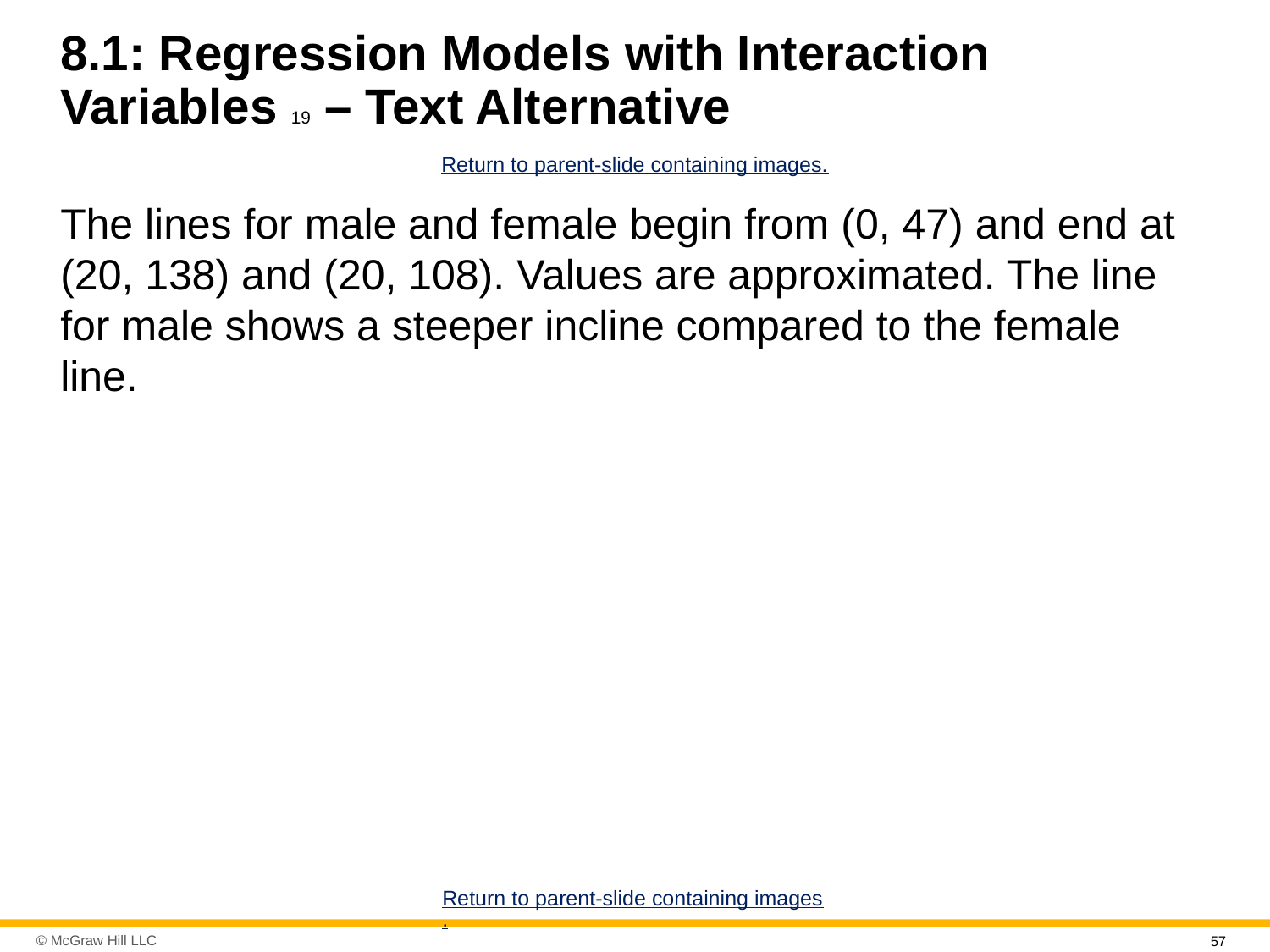

# 8.1: Regression Models with Interaction Variables 19 – Text Alternative
Return to parent-slide containing images.
The lines for male and female begin from (0, 47) and end at (20, 138) and (20, 108). Values are approximated. The line for male shows a steeper incline compared to the female line.
Return to parent-slide containing images.
57